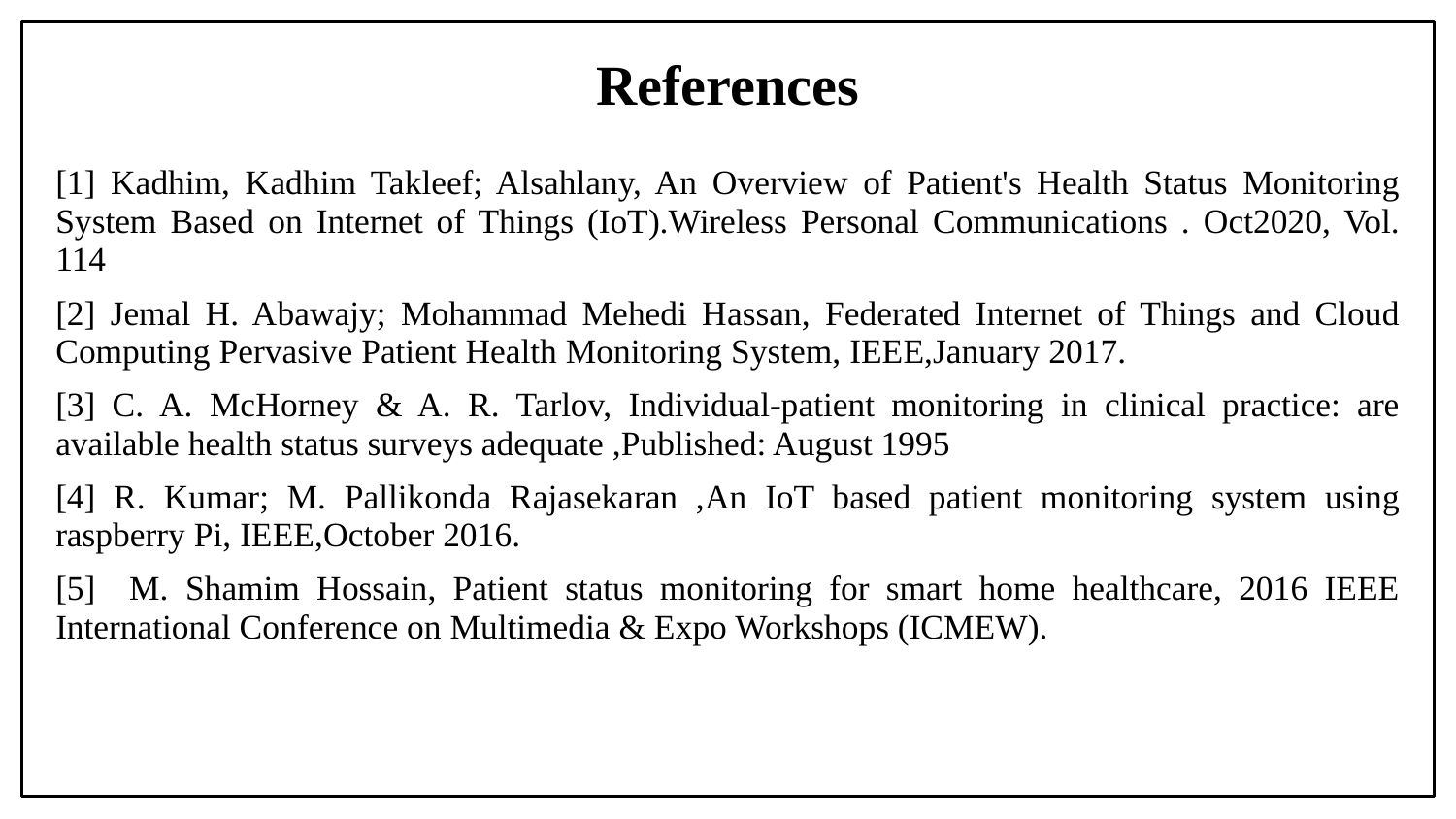

# References
[1] Kadhim, Kadhim Takleef; Alsahlany, An Overview of Patient's Health Status Monitoring System Based on Internet of Things (IoT).Wireless Personal Communications . Oct2020, Vol. 114
[2] Jemal H. Abawajy; Mohammad Mehedi Hassan, Federated Internet of Things and Cloud Computing Pervasive Patient Health Monitoring System, IEEE,January 2017.
[3] C. A. McHorney & A. R. Tarlov, Individual-patient monitoring in clinical practice: are available health status surveys adequate ,Published: August 1995
[4] R. Kumar; M. Pallikonda Rajasekaran ,An IoT based patient monitoring system using raspberry Pi, IEEE,October 2016.
[5]  M. Shamim Hossain, Patient status monitoring for smart home healthcare, 2016 IEEE International Conference on Multimedia & Expo Workshops (ICMEW).